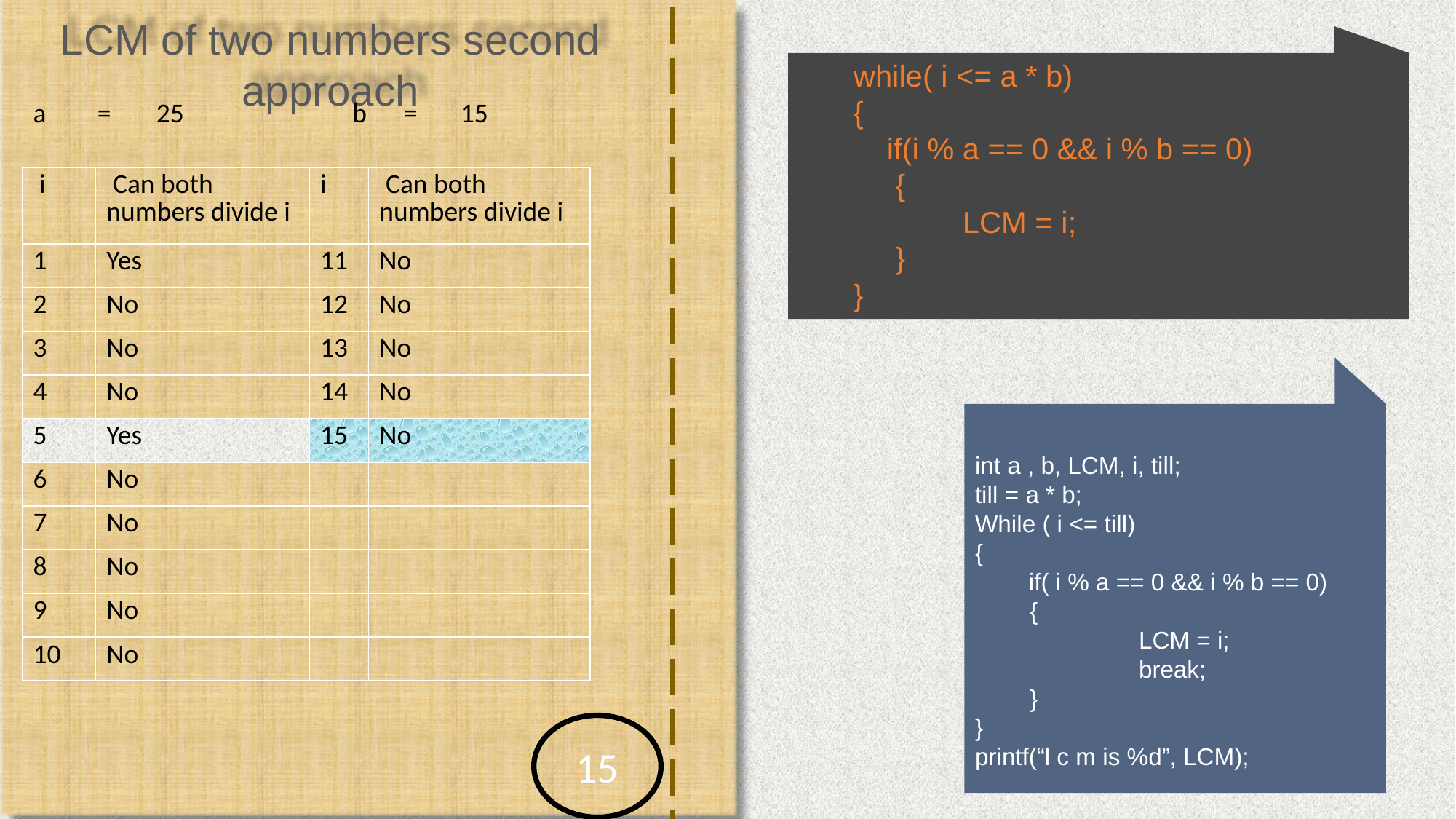

LCM of two numbers second approach

while( i <= a * b)
{
    if(i % a == 0 && i % b == 0)
     {
    	LCM = i;
     }
}
| a | = | 25 | b = 15 |  |
| --- | --- | --- | --- | --- |
| i | Can both numbers divide i | i | Can both numbers divide i |
| --- | --- | --- | --- |
| 1 | Yes | 11 | No |
| 2 | No | 12 | No |
| 3 | No | 13 | No |
| 4 | No | 14 | No |
| 5 | Yes | 15 | No |
| 6 | No |  |  |
| 7 | No |  |  |
| 8 | No |  |  |
| 9 | No |  |  |
| 10 | No |  |  |

int a , b, LCM, i, till;
till = a * b;
While ( i <= till)
{
        if( i % a == 0 && i % b == 0)
{
	LCM = i;
	break;
}
}
printf(“l c m is %d”, LCM);
15